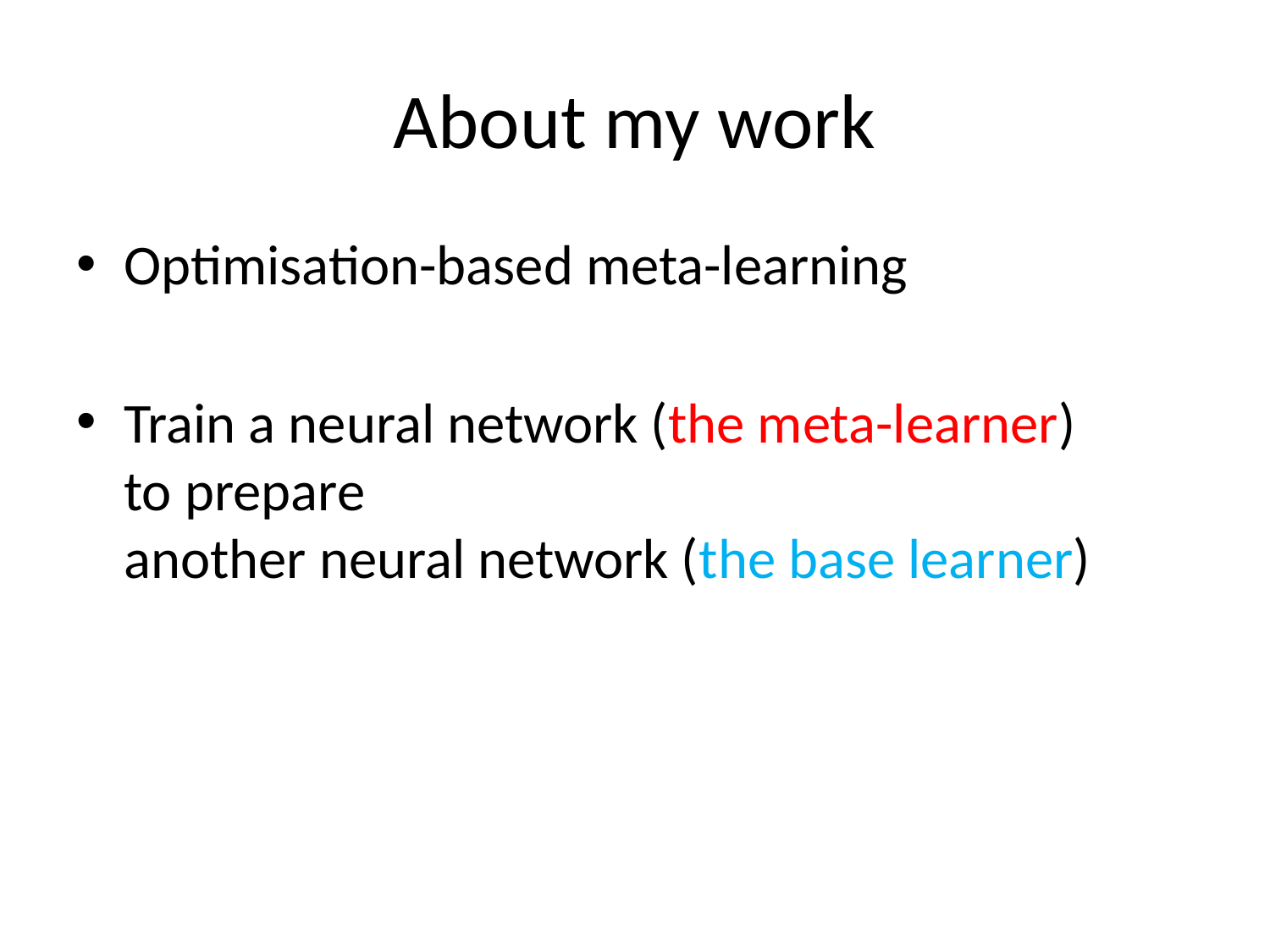

# About my work
Optimisation-based meta-learning

Train a neural network (the meta-learner)
to prepare
another neural network (the base learner)